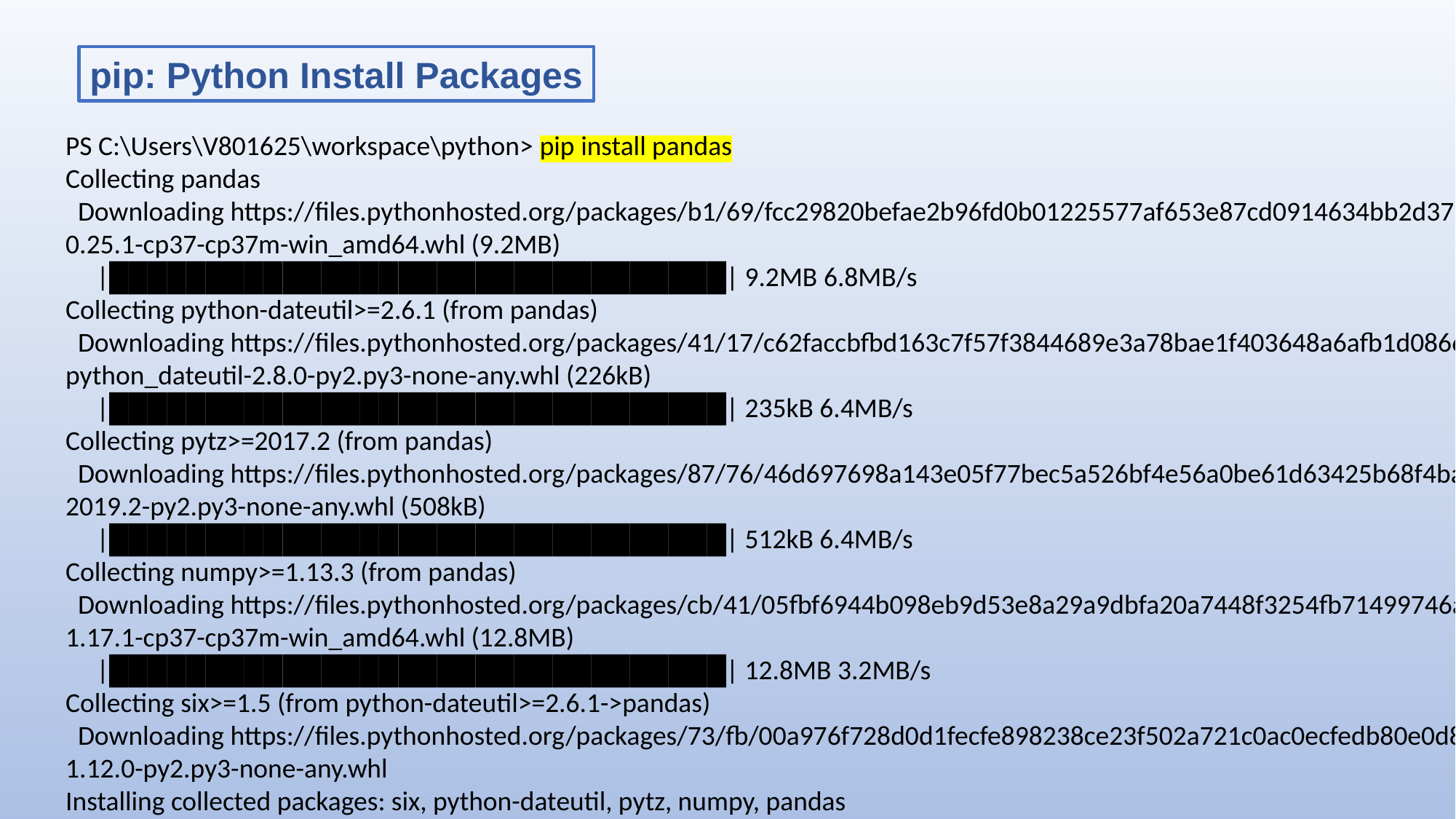

pip: Python Install Packages
PS C:\Users\V801625\workspace\python> pip install pandas
Collecting pandas
  Downloading https://files.pythonhosted.org/packages/b1/69/fcc29820befae2b96fd0b01225577af653e87cd0914634bb2d372a457bd7/pandas-0.25.1-cp37-cp37m-win_amd64.whl (9.2MB)
     |████████████████████████████████| 9.2MB 6.8MB/s
Collecting python-dateutil>=2.6.1 (from pandas)
  Downloading https://files.pythonhosted.org/packages/41/17/c62faccbfbd163c7f57f3844689e3a78bae1f403648a6afb1d0866d87fbb/python_dateutil-2.8.0-py2.py3-none-any.whl (226kB)
     |████████████████████████████████| 235kB 6.4MB/s
Collecting pytz>=2017.2 (from pandas)
  Downloading https://files.pythonhosted.org/packages/87/76/46d697698a143e05f77bec5a526bf4e56a0be61d63425b68f4ba553b51f2/pytz-2019.2-py2.py3-none-any.whl (508kB)
     |████████████████████████████████| 512kB 6.4MB/s
Collecting numpy>=1.13.3 (from pandas)
  Downloading https://files.pythonhosted.org/packages/cb/41/05fbf6944b098eb9d53e8a29a9dbfa20a7448f3254fb71499746a29a1b2d/numpy-1.17.1-cp37-cp37m-win_amd64.whl (12.8MB)
     |████████████████████████████████| 12.8MB 3.2MB/s
Collecting six>=1.5 (from python-dateutil>=2.6.1->pandas)
  Downloading https://files.pythonhosted.org/packages/73/fb/00a976f728d0d1fecfe898238ce23f502a721c0ac0ecfedb80e0d88c64e9/six-1.12.0-py2.py3-none-any.whl
Installing collected packages: six, python-dateutil, pytz, numpy, pandas
Successfully installed numpy-1.17.1 pandas-0.25.1 python-dateutil-2.8.0 pytz-2019.2 six-1.12.0
PS C:\Users\V801625\workspace\python>